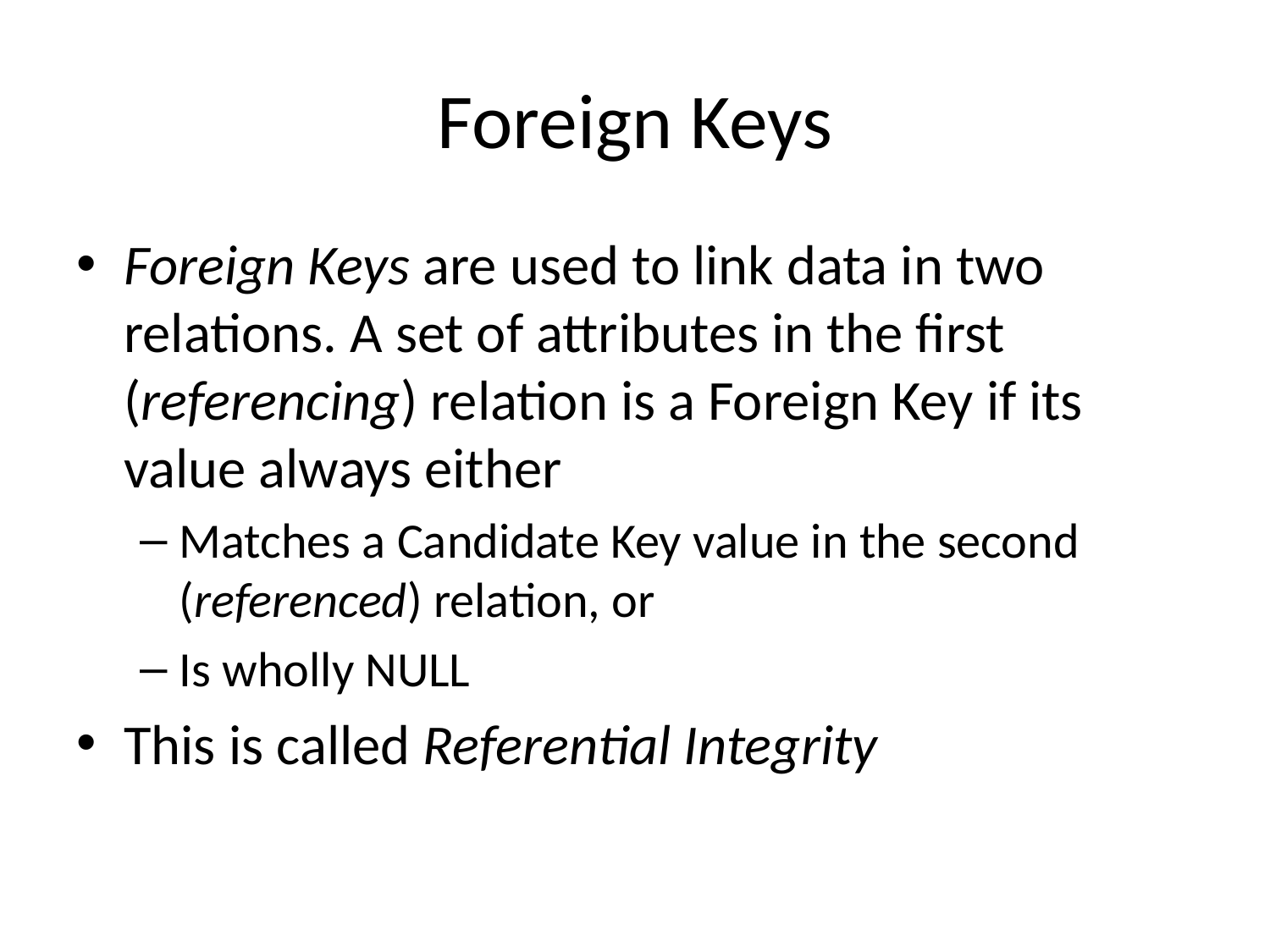

# Foreign Keys
Foreign Keys are used to link data in two relations. A set of attributes in the first (referencing) relation is a Foreign Key if its value always either
Matches a Candidate Key value in the second (referenced) relation, or
Is wholly NULL
This is called Referential Integrity